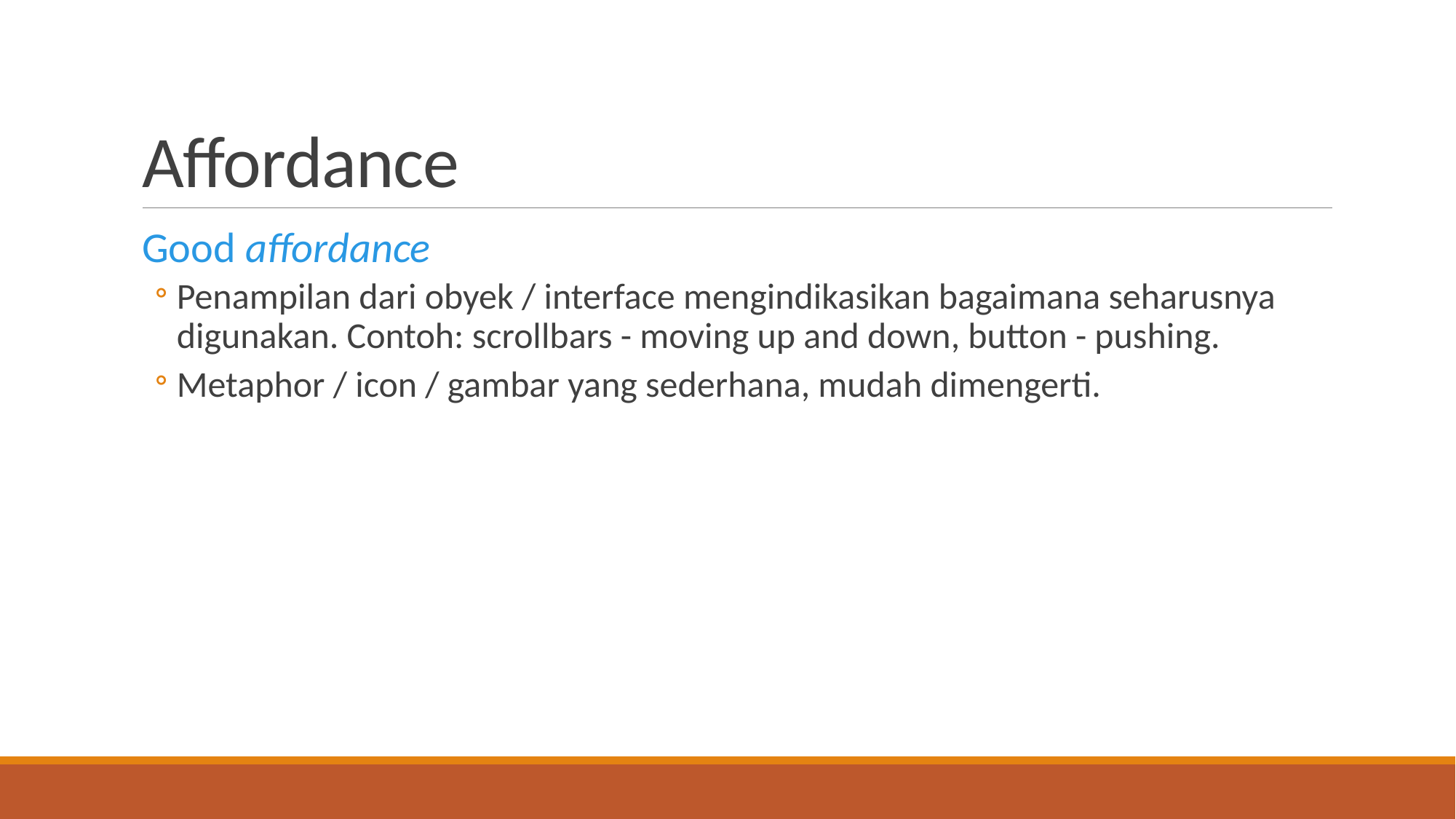

# Affordance
Good affordance
Penampilan dari obyek / interface mengindikasikan bagaimana seharusnya digunakan. Contoh: scrollbars - moving up and down, button - pushing.
Metaphor / icon / gambar yang sederhana, mudah dimengerti.